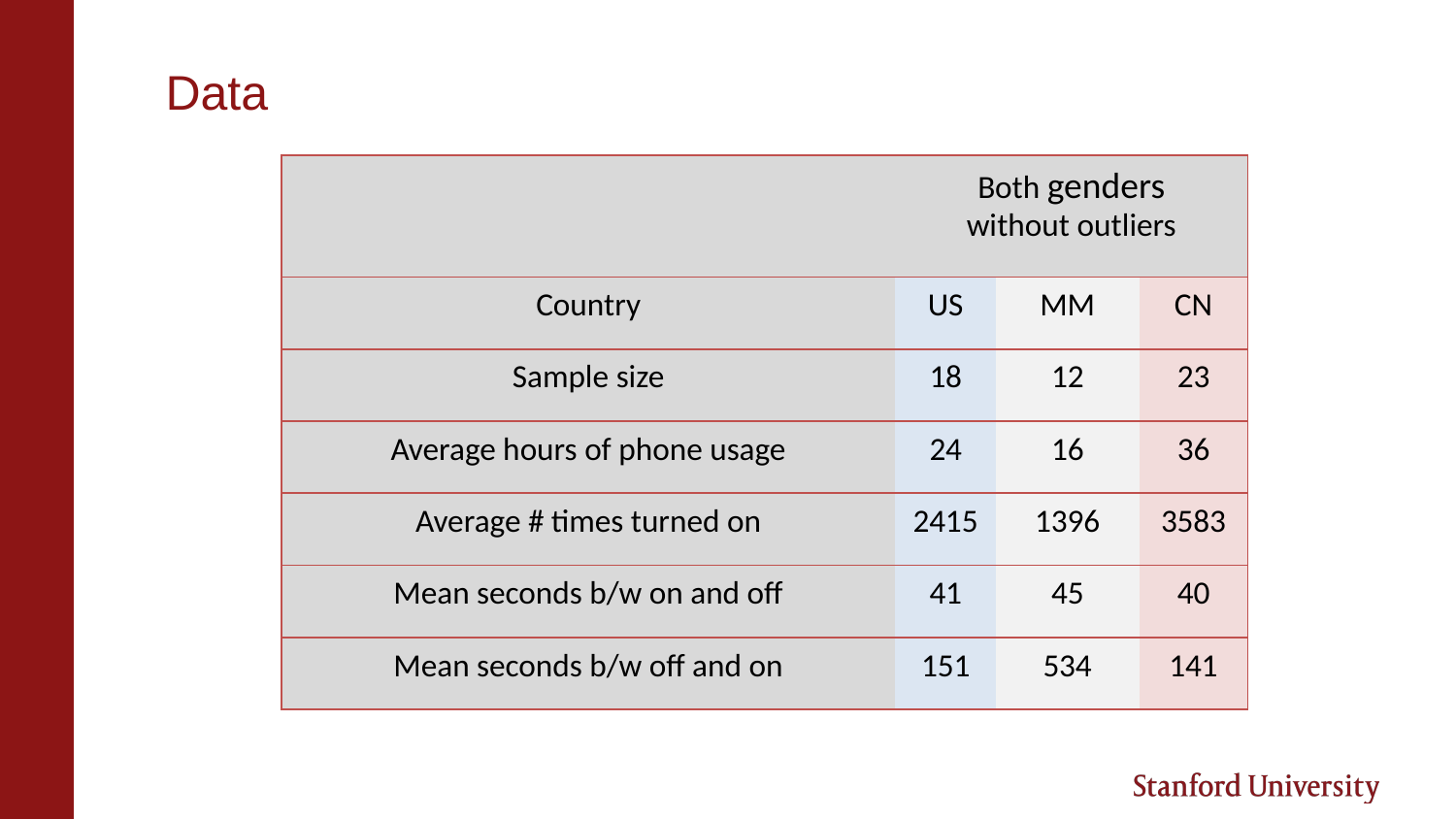

# Data
|  | Both genders without outliers |  |  |
| --- | --- | --- | --- |
| Country | US | MM | CN |
| Sample size | 18 | 12 | 23 |
| Average hours of phone usage | 24 | 16 | 36 |
| Average # times turned on | 2415 | 1396 | 3583 |
| Mean seconds b/w on and off | 41 | 45 | 40 |
| Mean seconds b/w off and on | 151 | 534 | 141 |